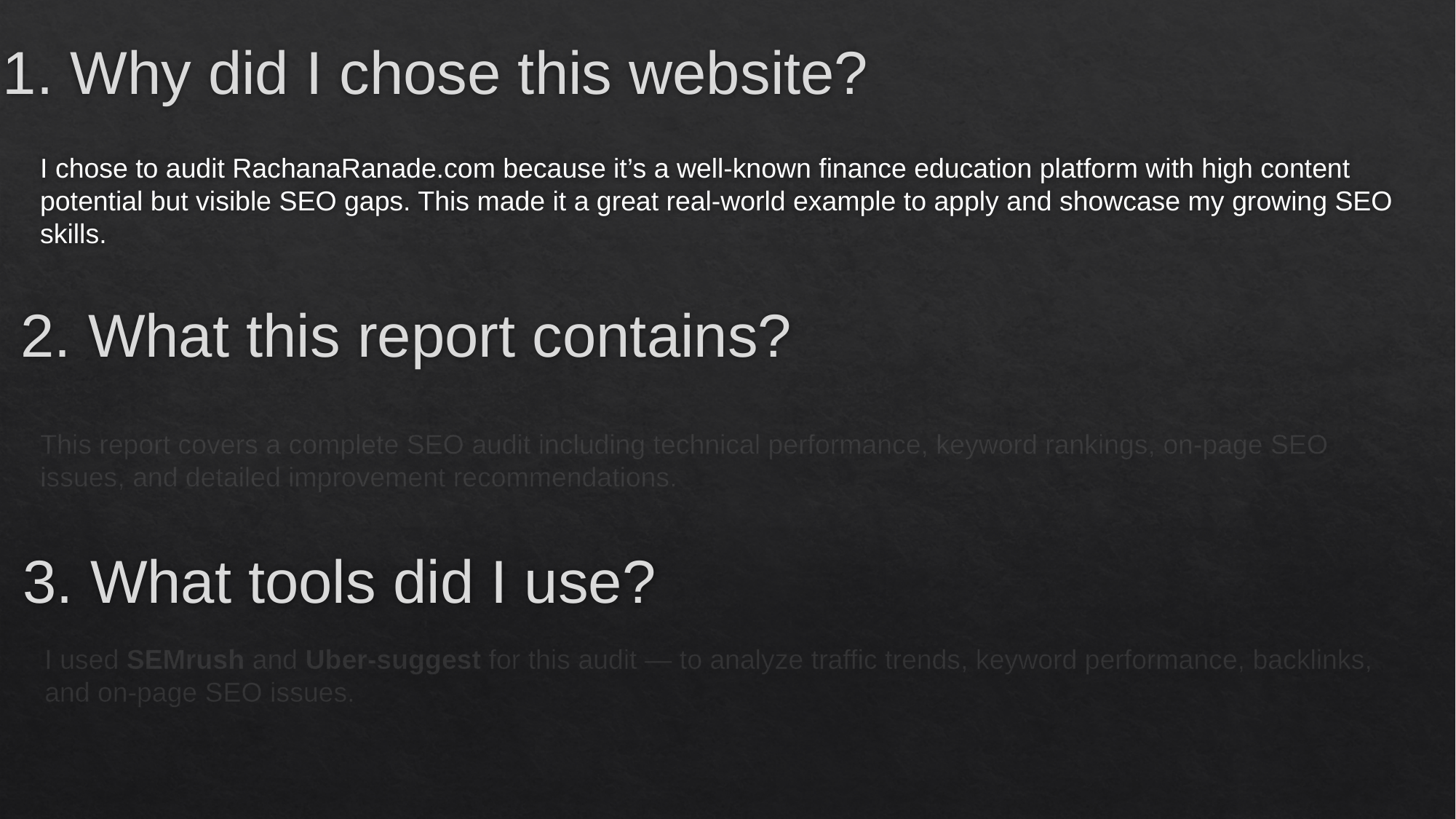

# 1. Why did I chose this website?
I chose to audit RachanaRanade.com because it’s a well-known finance education platform with high content potential but visible SEO gaps. This made it a great real-world example to apply and showcase my growing SEO skills.

2. What this report contains?
This report covers a complete SEO audit including technical performance, keyword rankings, on-page SEO issues, and detailed improvement recommendations.
3. What tools did I use?
I used SEMrush and Uber-suggest for this audit — to analyze traffic trends, keyword performance, backlinks, and on-page SEO issues.